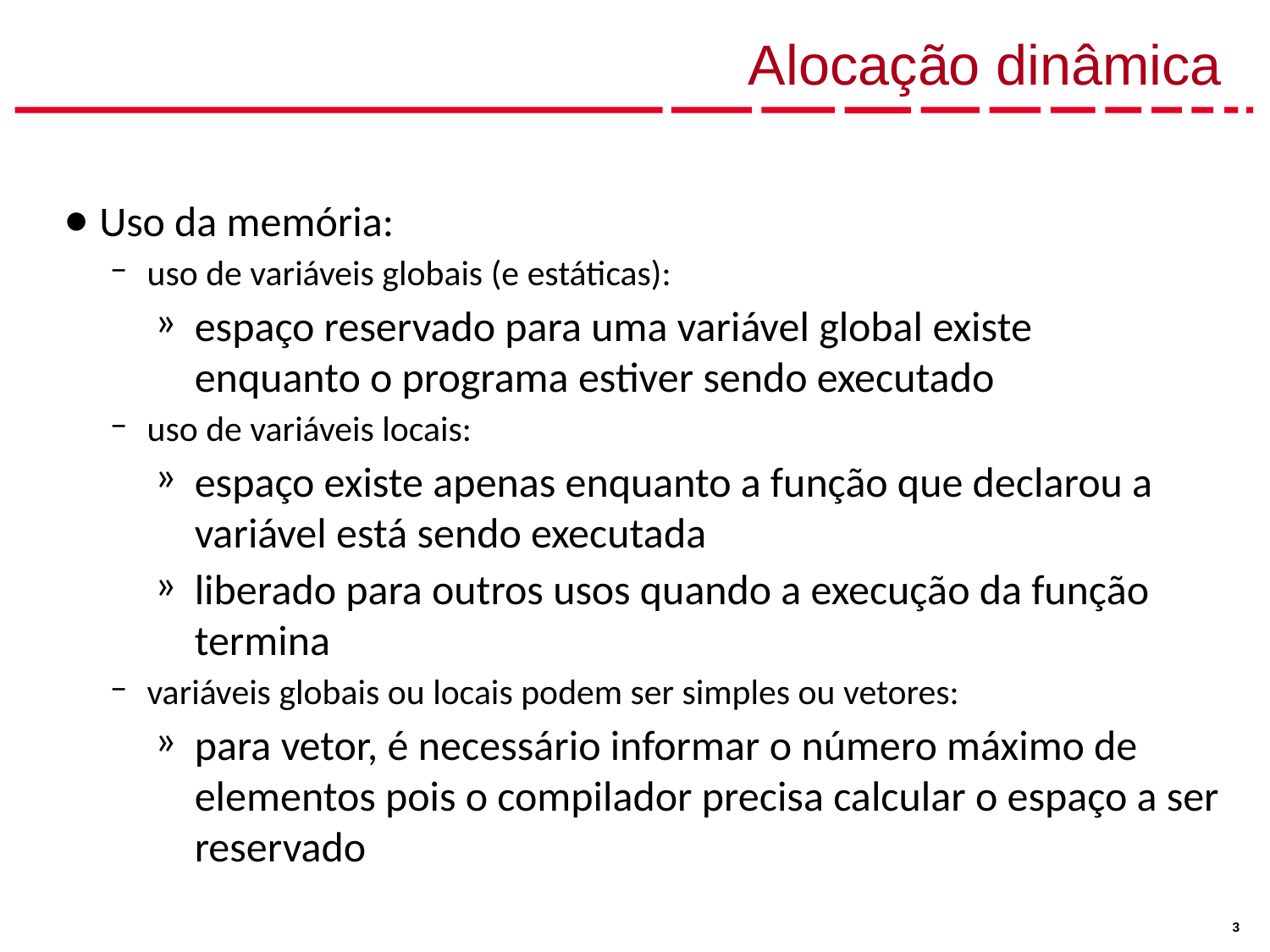

# Alocação dinâmica

Uso da memória:
uso de variáveis globais (e estáticas):
espaço reservado para uma variável global existe
enquanto o programa estiver sendo executado
uso de variáveis locais:
espaço existe apenas enquanto a função que declarou a variável está sendo executada
liberado para outros usos quando a execução da função termina
variáveis globais ou locais podem ser simples ou vetores:
para vetor, é necessário informar o número máximo de elementos pois o compilador precisa calcular o espaço a ser reservado